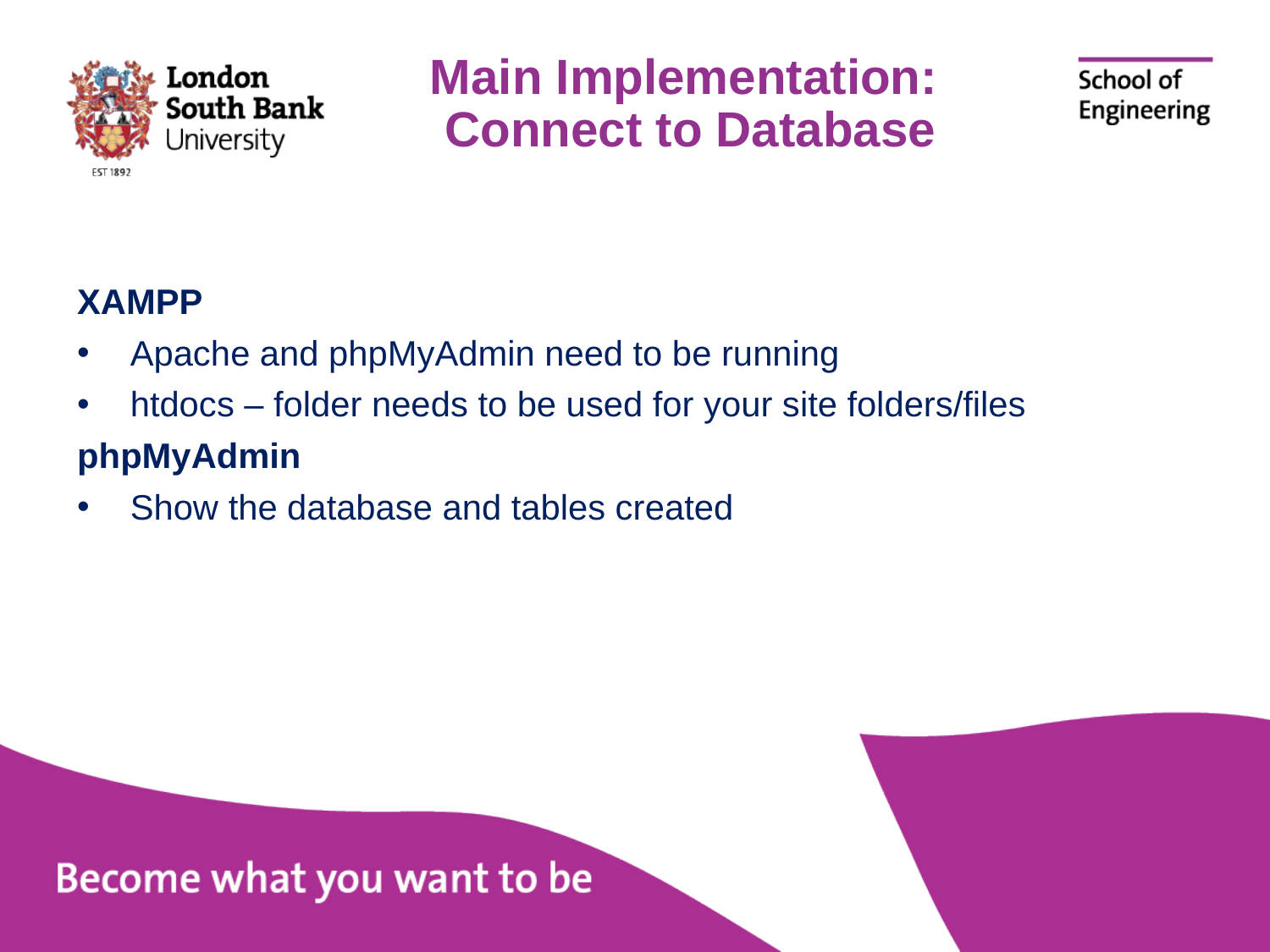

# Main Implementation: Connect to Database
XAMPP
Apache and phpMyAdmin need to be running
htdocs – folder needs to be used for your site folders/files
phpMyAdmin
Show the database and tables created